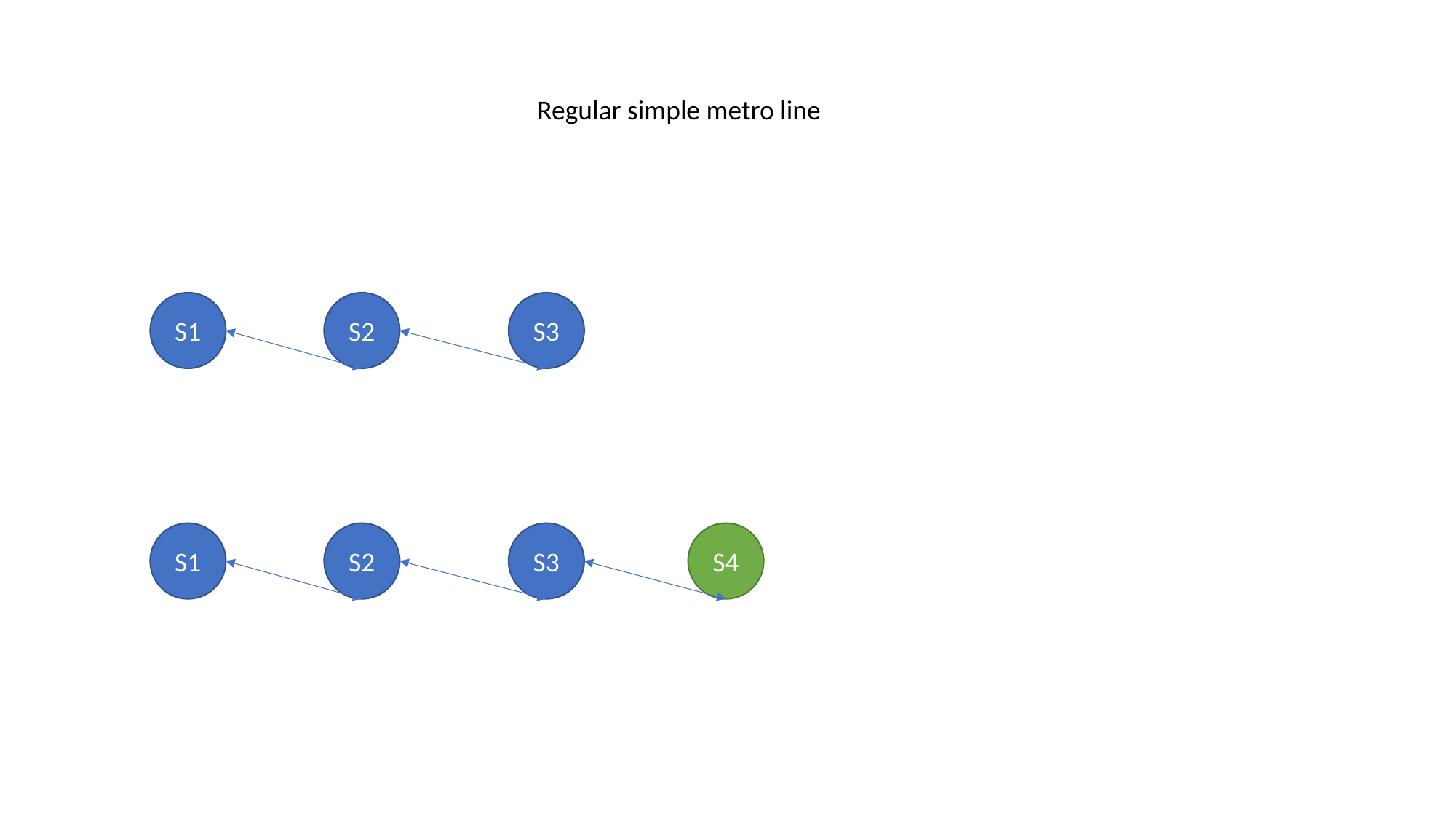

Regular simple metro line
S1
S2
S3
S1
S2
S3
S4